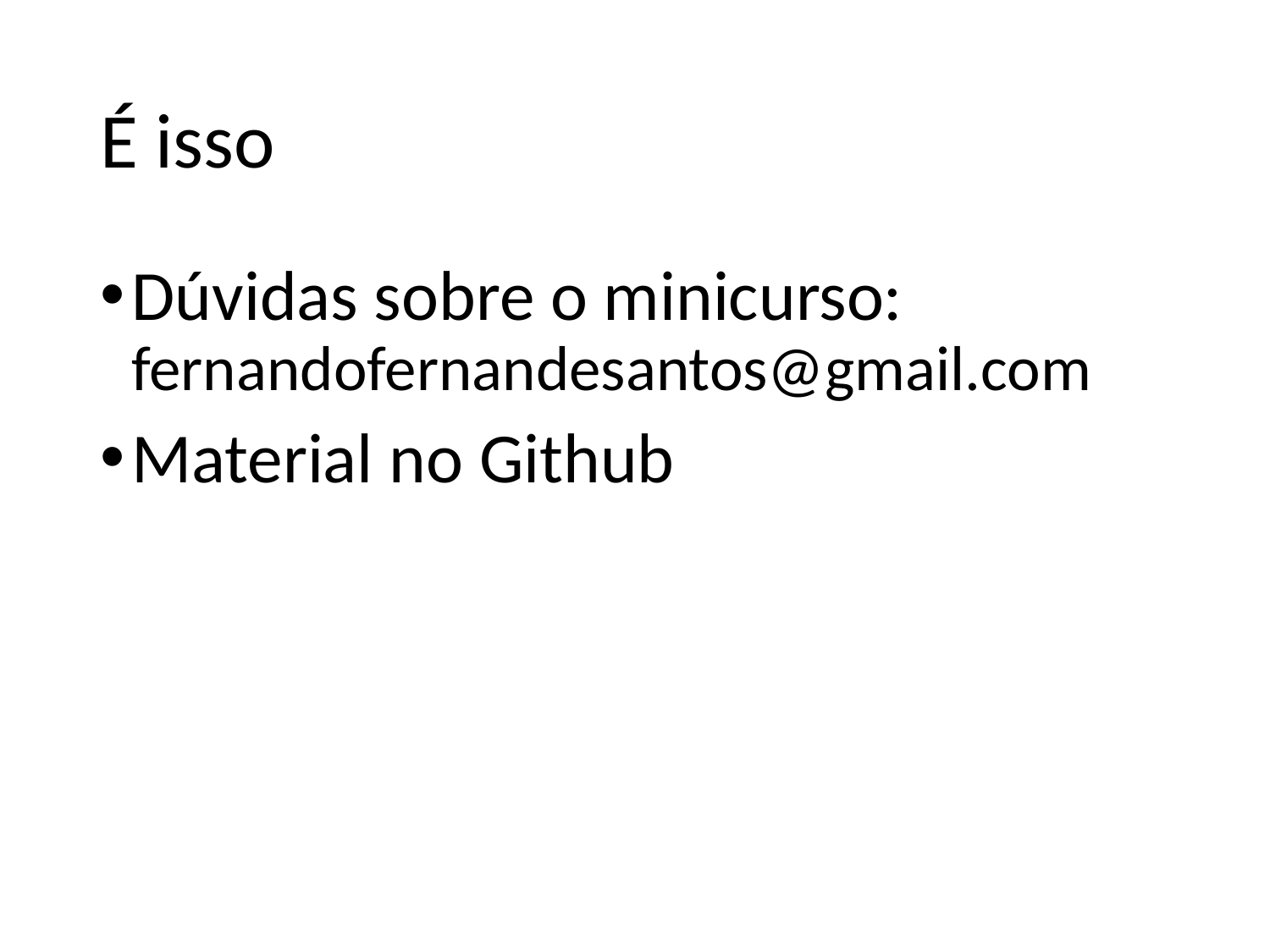

# É isso
Dúvidas sobre o minicurso: fernandofernandesantos@gmail.com
Material no Github